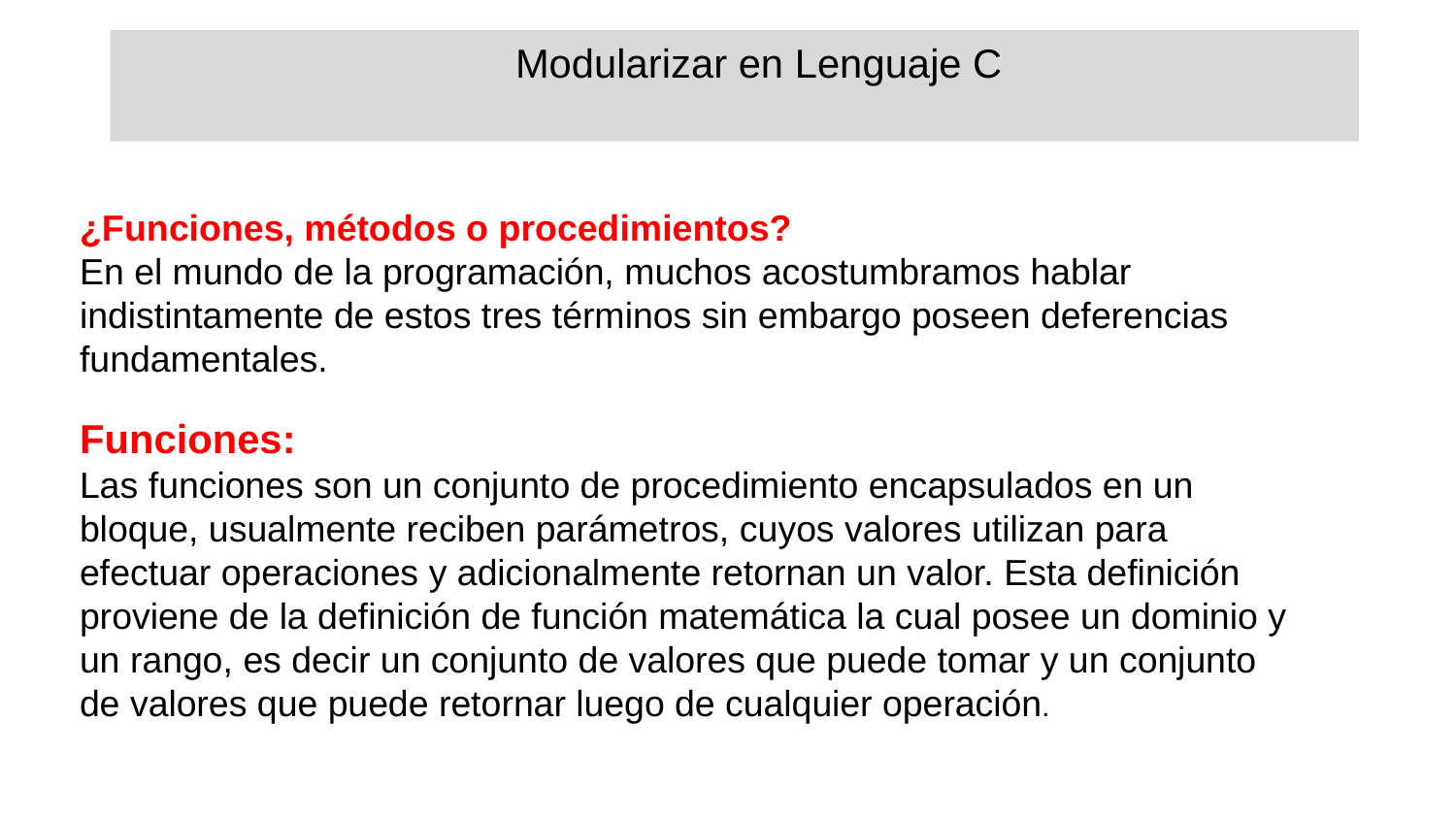

Modularizar en Lenguaje C

¿Funciones, métodos o procedimientos?
En el mundo de la programación, muchos acostumbramos hablar indistintamente de estos tres términos sin embargo poseen deferencias fundamentales.

Funciones:
Las funciones son un conjunto de procedimiento encapsulados en un bloque, usualmente reciben parámetros, cuyos valores utilizan para efectuar operaciones y adicionalmente retornan un valor. Esta definición proviene de la definición de función matemática la cual posee un dominio y un rango, es decir un conjunto de valores que puede tomar y un conjunto de valores que puede retornar luego de cualquier operación.